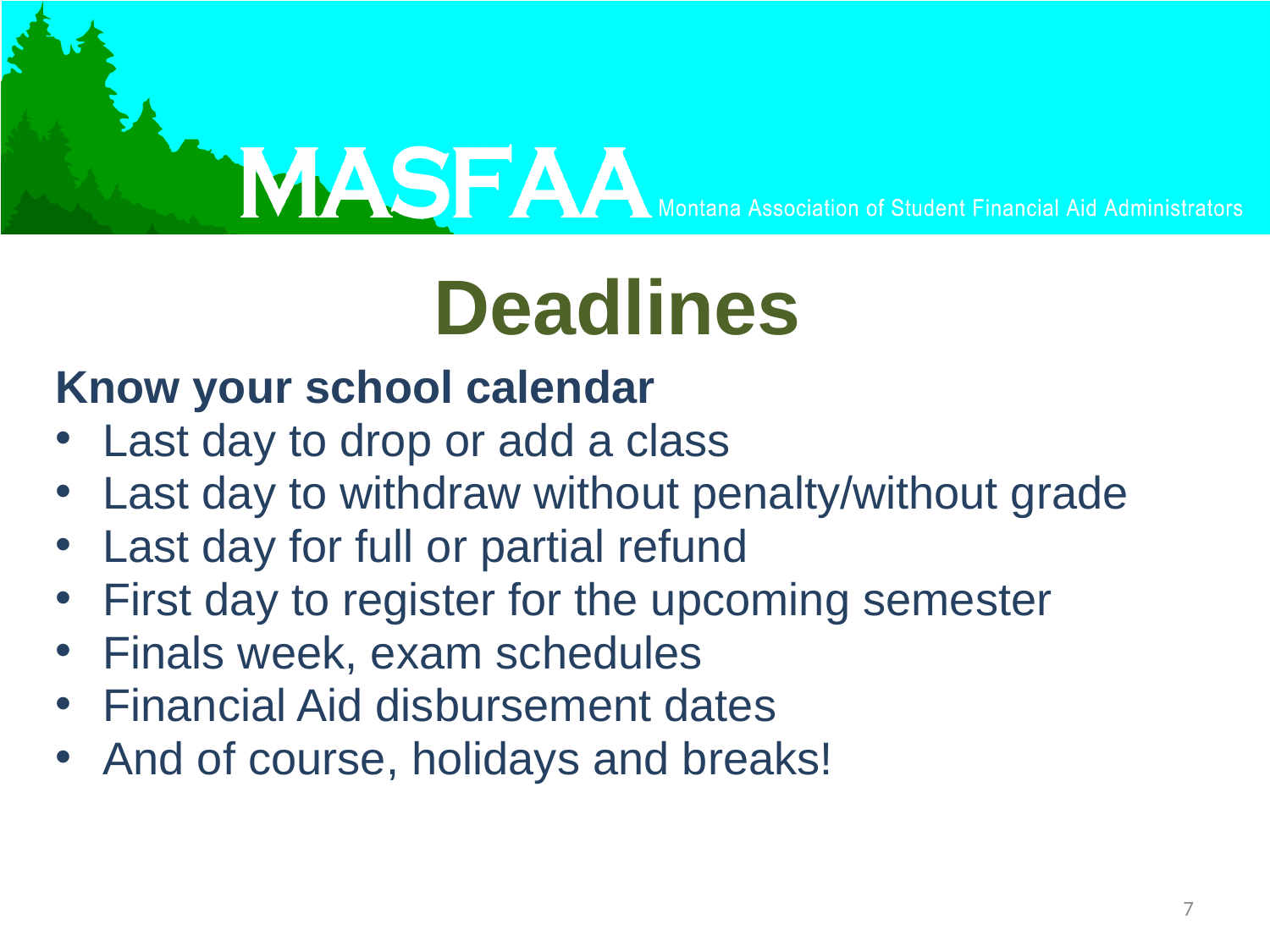

# Deadlines
Know your school calendar
Last day to drop or add a class
Last day to withdraw without penalty/without grade
Last day for full or partial refund
First day to register for the upcoming semester
Finals week, exam schedules
Financial Aid disbursement dates
And of course, holidays and breaks!
7